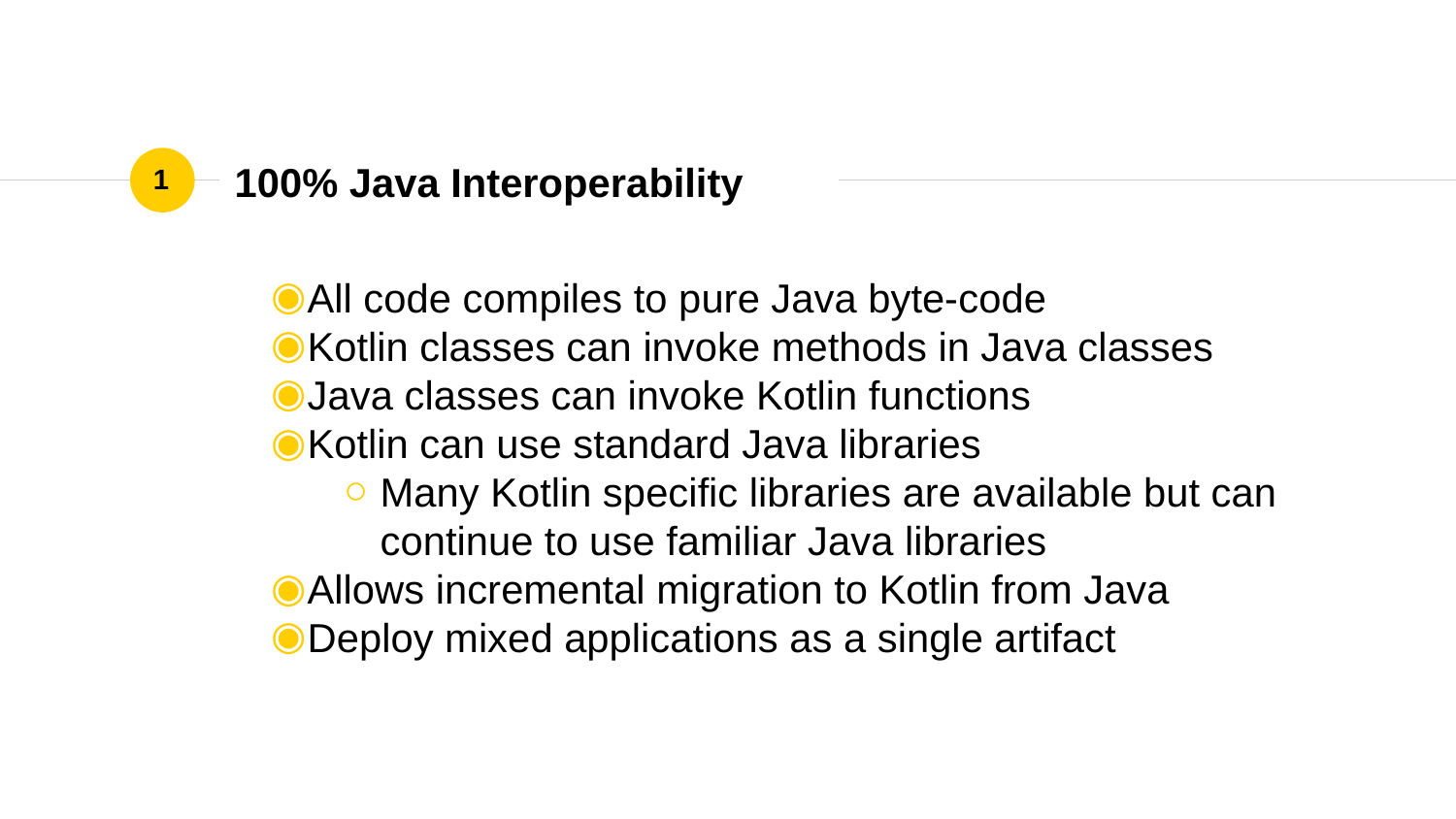

# 100% Java Interoperability
1
All code compiles to pure Java byte-code
Kotlin classes can invoke methods in Java classes
Java classes can invoke Kotlin functions
Kotlin can use standard Java libraries
Many Kotlin specific libraries are available but can continue to use familiar Java libraries
Allows incremental migration to Kotlin from Java
Deploy mixed applications as a single artifact